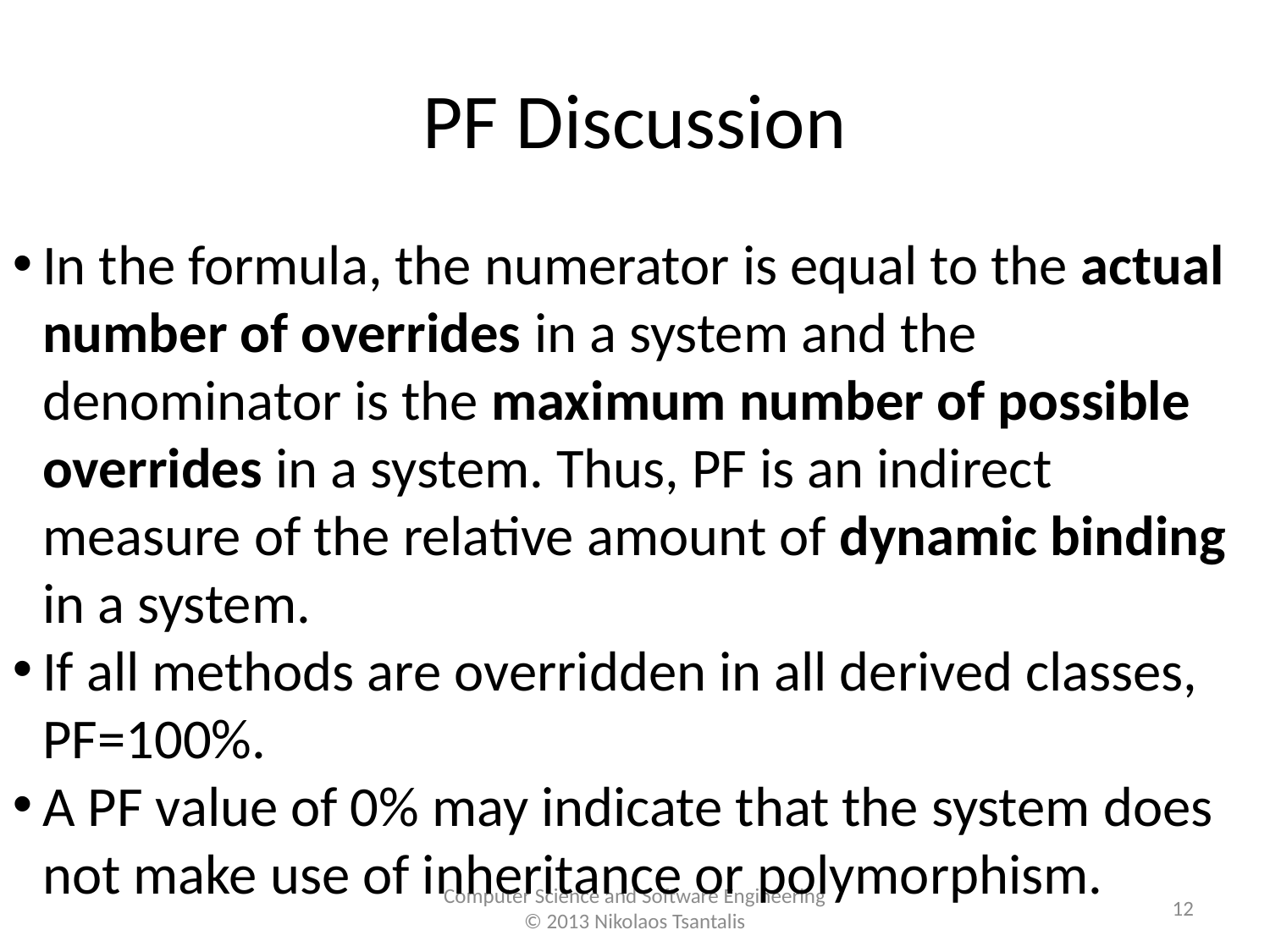

PF Discussion
In the formula, the numerator is equal to the actual number of overrides in a system and the denominator is the maximum number of possible overrides in a system. Thus, PF is an indirect measure of the relative amount of dynamic binding in a system.
If all methods are overridden in all derived classes, PF=100%.
A PF value of 0% may indicate that the system does not make use of inheritance or polymorphism.
12